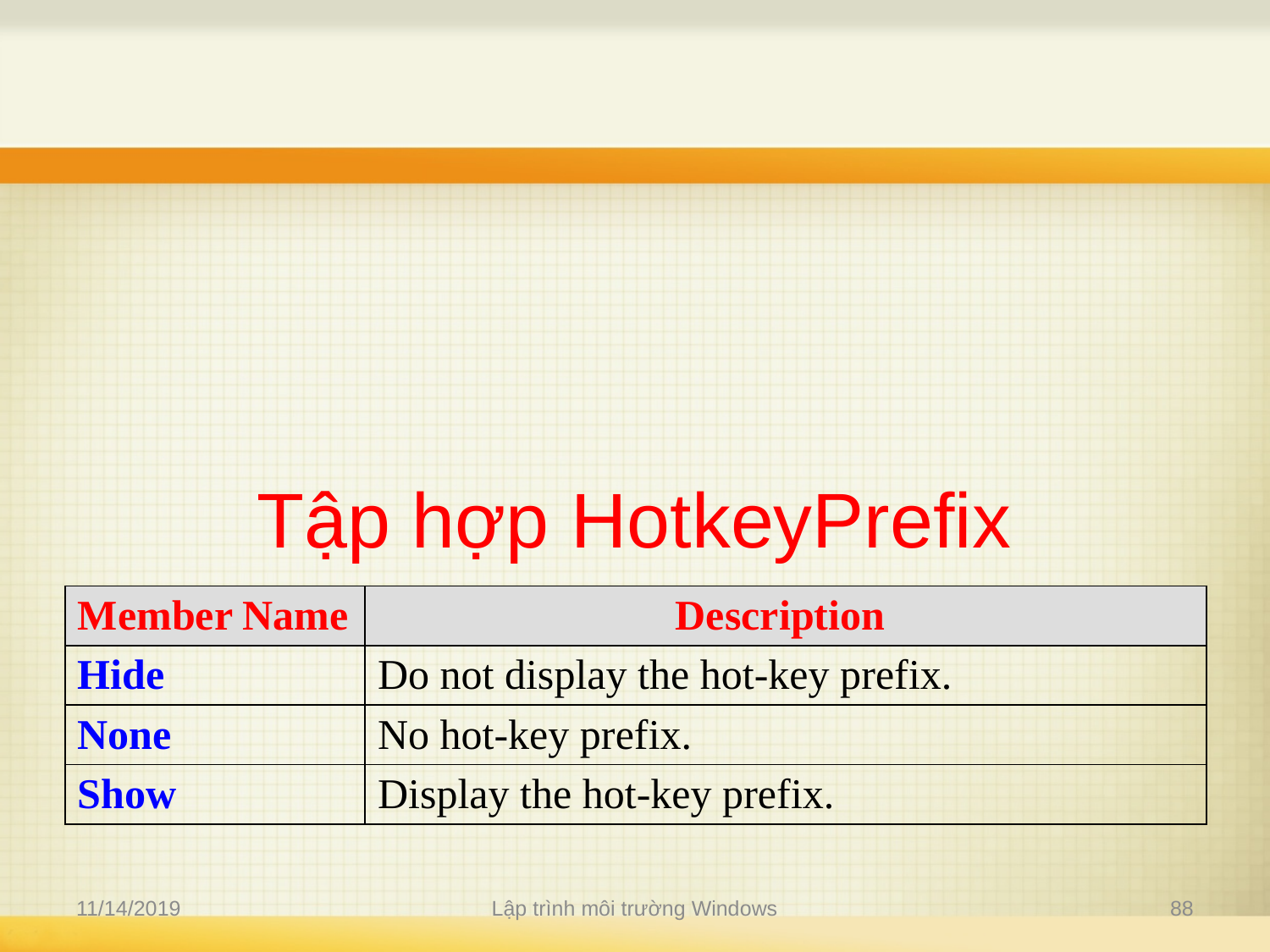

#

Tập hợp HotkeyPrefix
| Member Name | Description |
| --- | --- |
| Hide | Do not display the hot-key prefix. |
| None | No hot-key prefix. |
| Show | Display the hot-key prefix. |
11/14/2019
Lập trình môi trường Windows
88